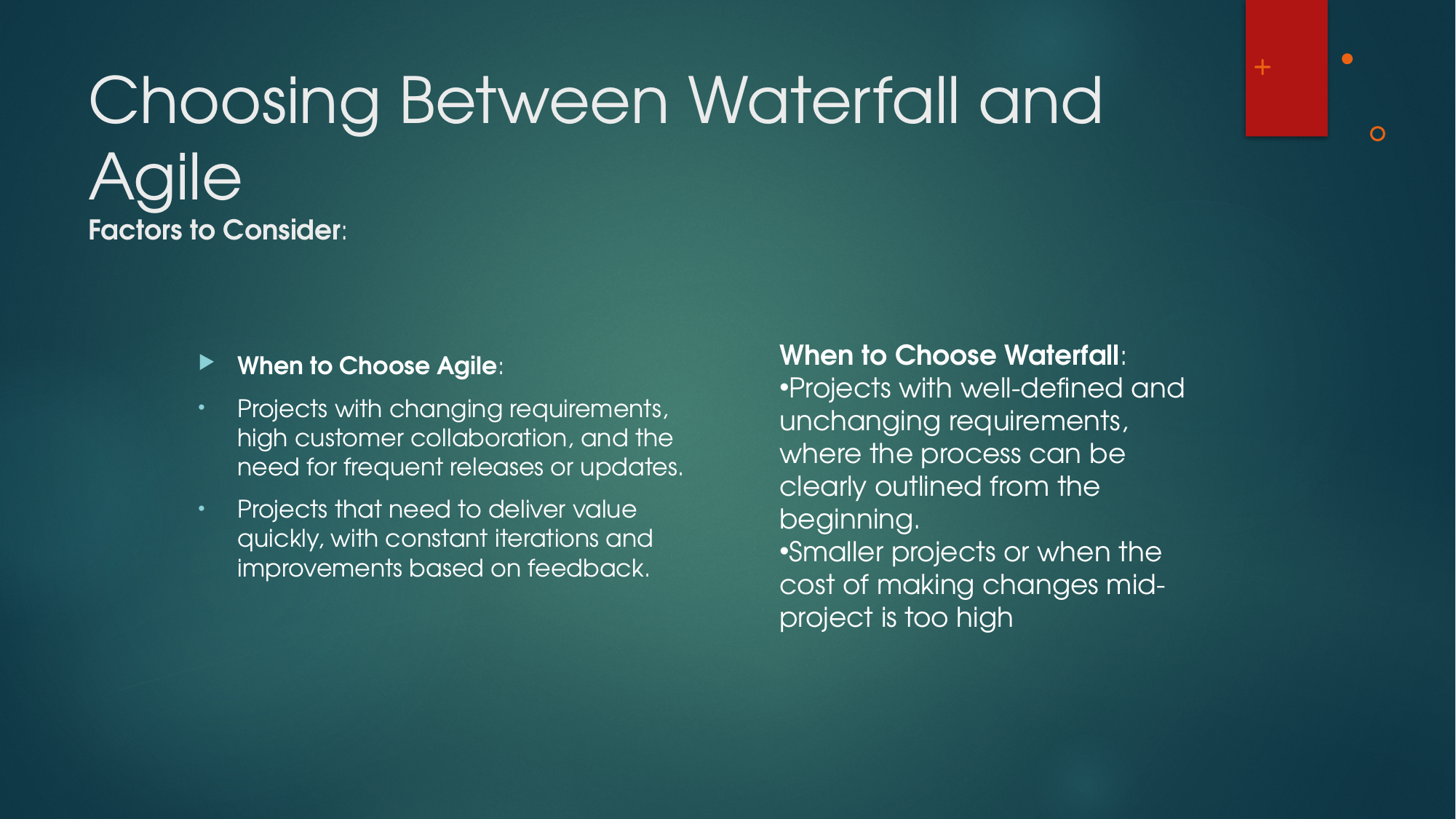

# Choosing Between Waterfall and Agile Factors to Consider:
When to Choose Waterfall:
Projects with well-defined and unchanging requirements, where the process can be clearly outlined from the beginning.
Smaller projects or when the cost of making changes mid-project is too high
When to Choose Agile:
Projects with changing requirements, high customer collaboration, and the need for frequent releases or updates.
Projects that need to deliver value quickly, with constant iterations and improvements based on feedback.